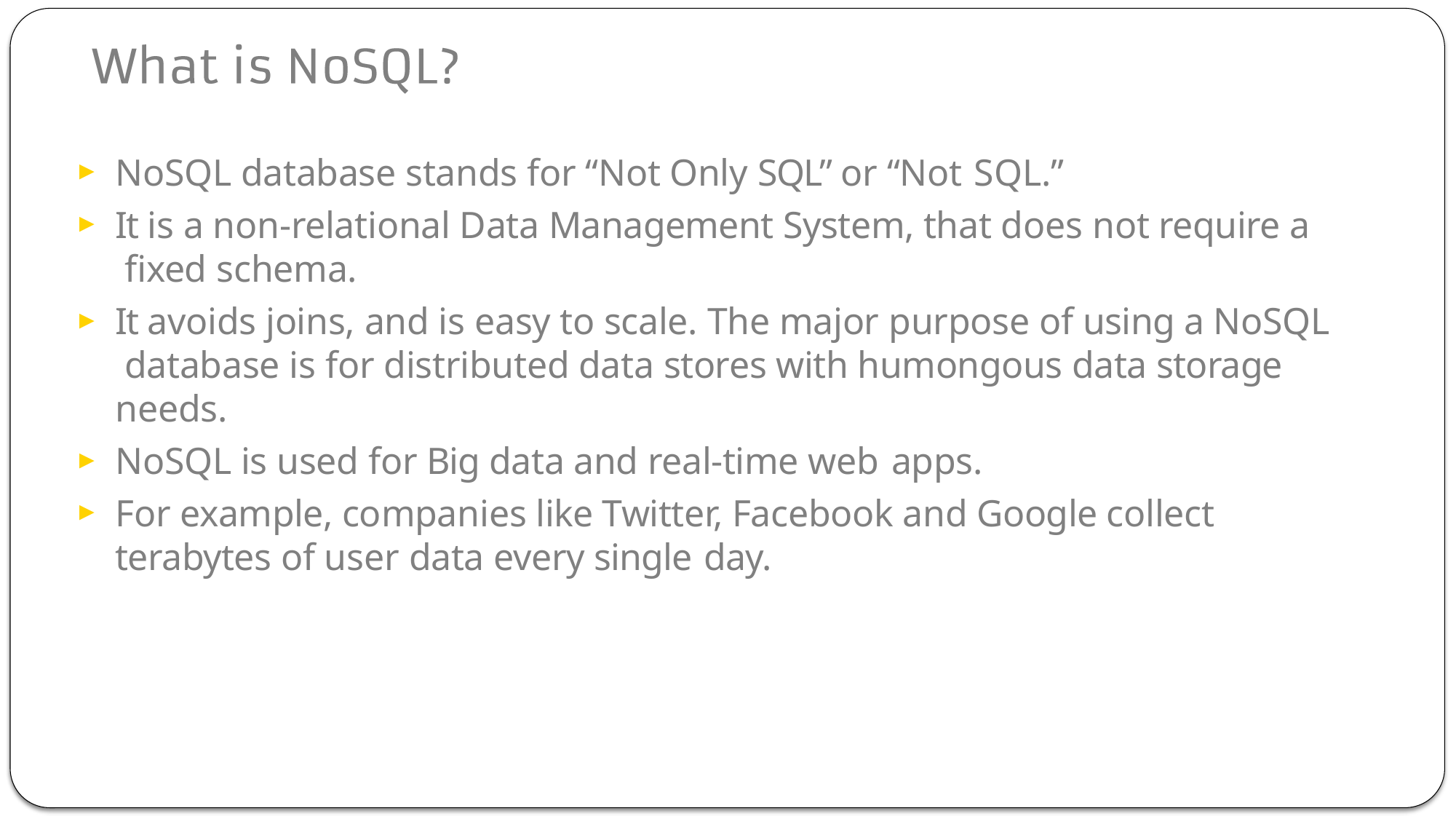

NoSQL database stands for “Not Only SQL” or “Not SQL.”
It is a non-relational Data Management System, that does not require a  fixed schema.
It avoids joins, and is easy to scale. The major purpose of using a NoSQL  database is for distributed data stores with humongous data storage  needs.
NoSQL is used for Big data and real-time web apps.
For example, companies like Twitter, Facebook and Google collect  terabytes of user data every single day.